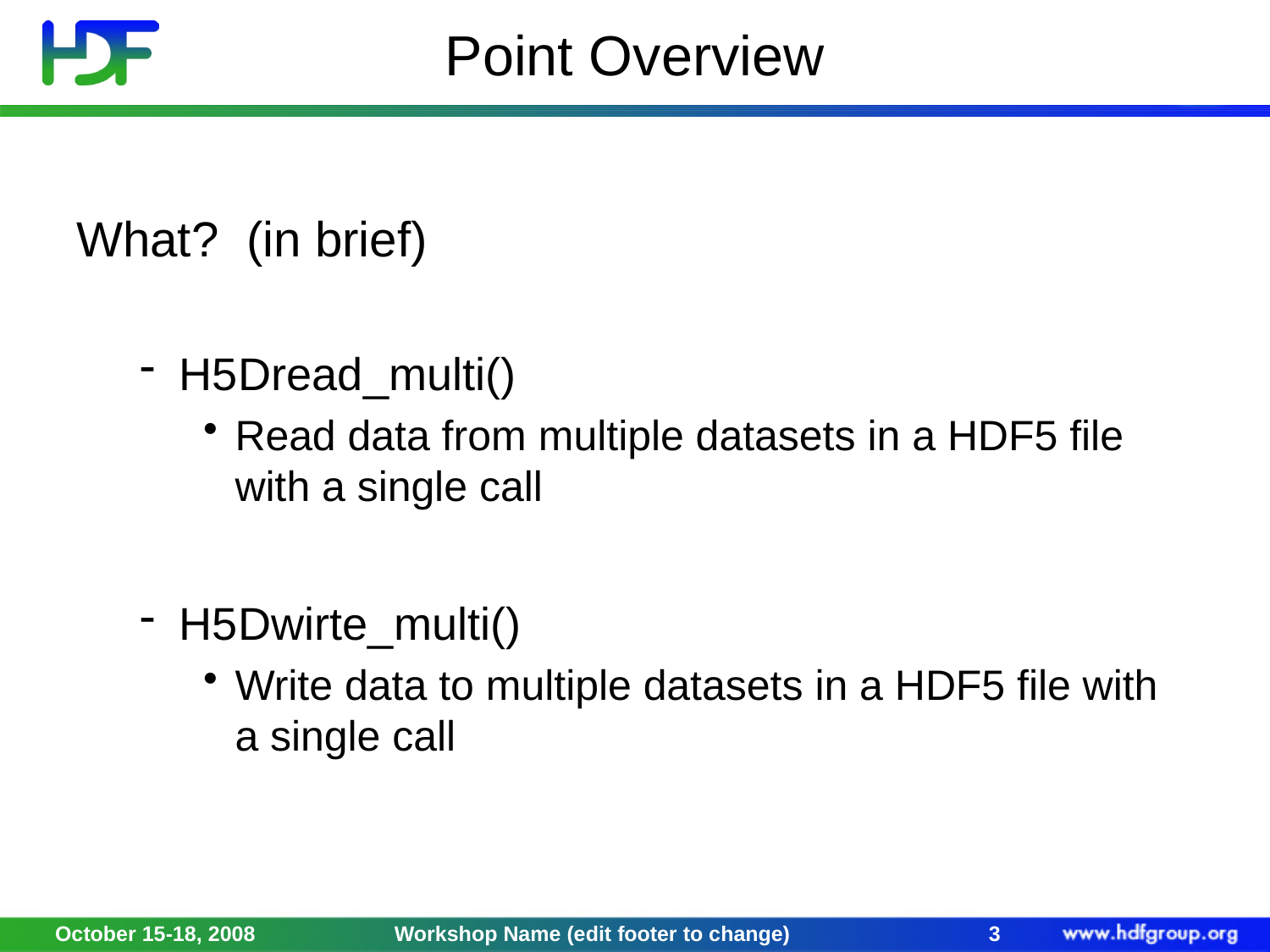

# Point Overview
What?  (in brief)

H5Dread_multi()
Read data from multiple datasets in a HDF5 file with a single call

H5Dwirte_multi()
Write data to multiple datasets in a HDF5 file with a single call

October 15-18, 2008
Workshop Name (edit footer to change)
3